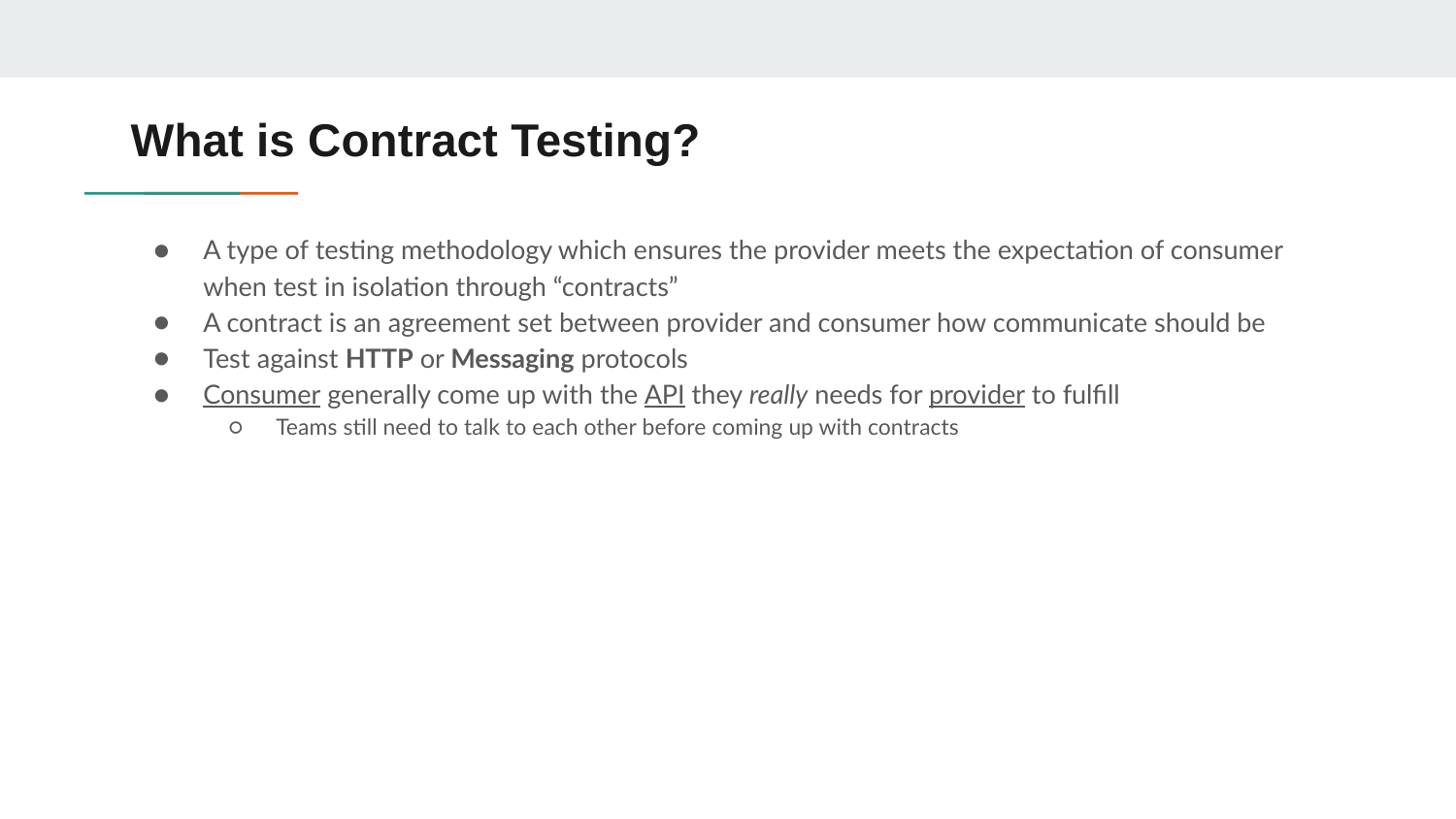

# What is Contract Testing?
A type of testing methodology which ensures the provider meets the expectation of consumer when test in isolation through “contracts”
A contract is an agreement set between provider and consumer how communicate should be
Test against HTTP or Messaging protocols
Consumer generally come up with the API they really needs for provider to fulfill
Teams still need to talk to each other before coming up with contracts